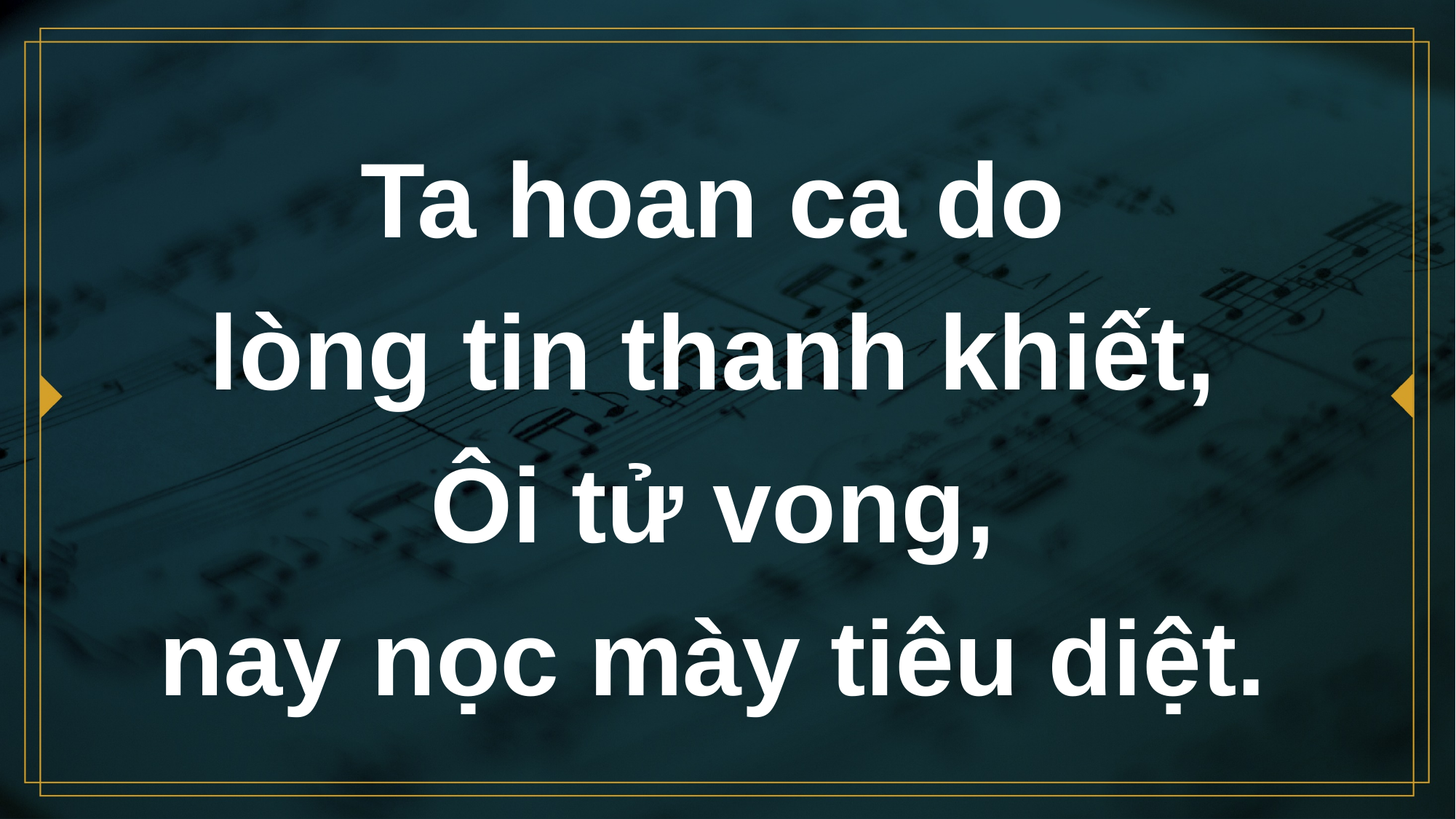

# Ta hoan ca do lòng tin thanh khiết, Ôi tử vong, nay nọc mày tiêu diệt.